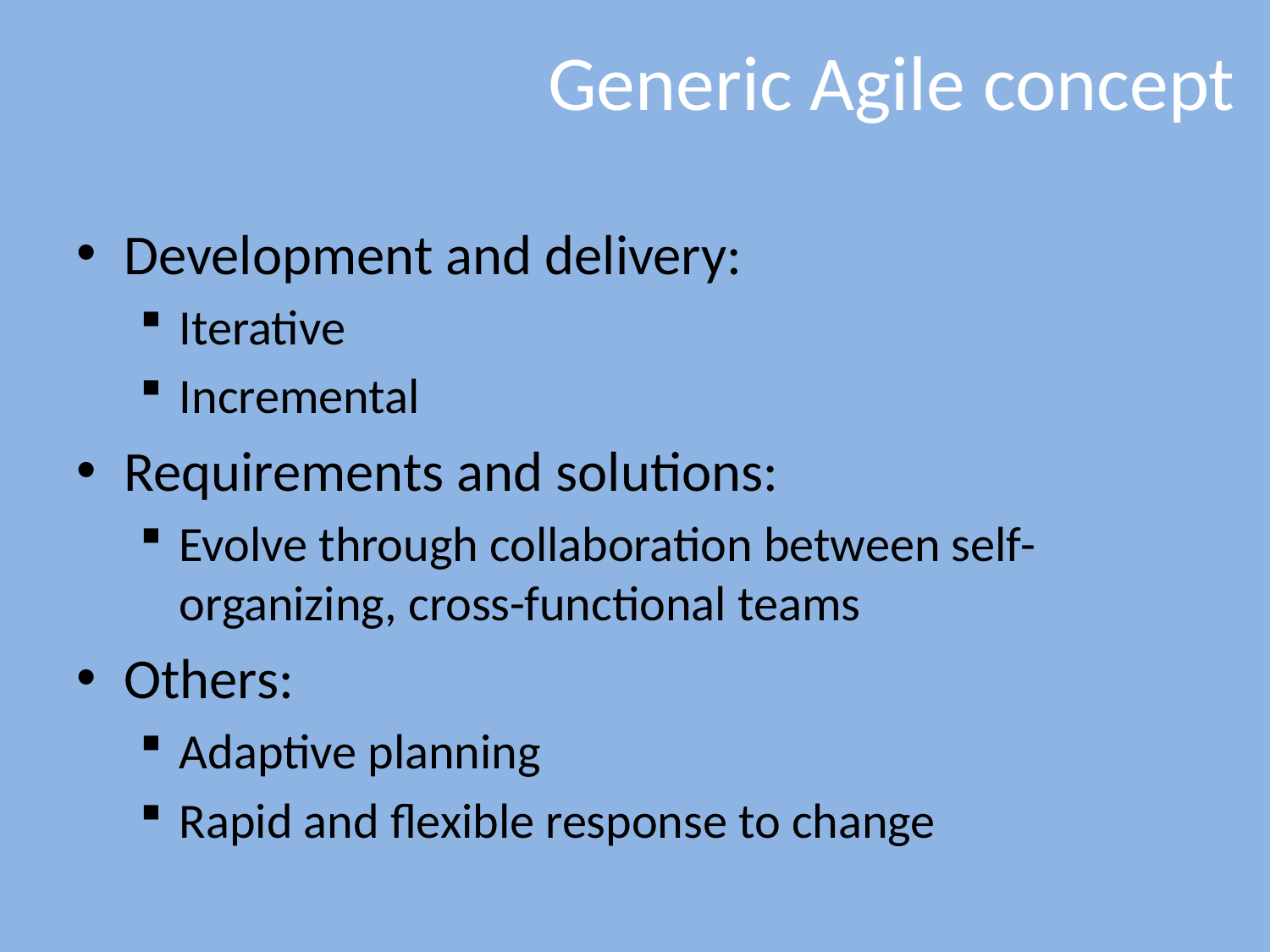

# Generic Agile concept
Development and delivery:
Iterative
Incremental
Requirements and solutions:
Evolve through collaboration between self-organizing, cross-functional teams
Others:
Adaptive planning
Rapid and flexible response to change